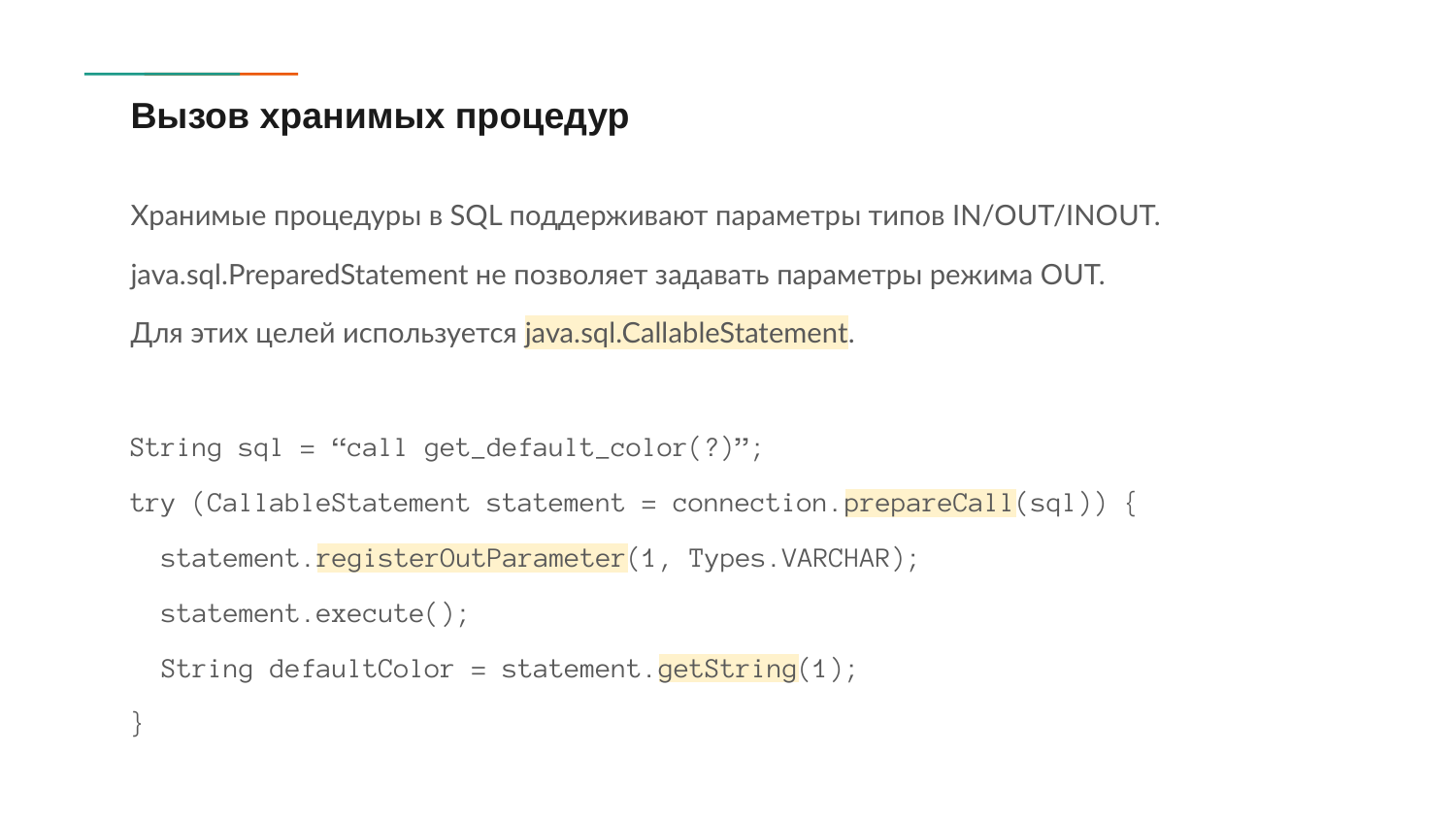

# Вызов хранимых процедур
Хранимые процедуры в SQL поддерживают параметры типов IN/OUT/INOUT.
java.sql.PreparedStatement не позволяет задавать параметры режима OUT.
Для этих целей используется java.sql.CallableStatement.

String sql = “call get_default_color(?)”;
try (CallableStatement statement = connection.prepareCall(sql)) {
  statement.registerOutParameter(1, Types.VARCHAR);
  statement.execute();
  String defaultColor = statement.getString(1);
}